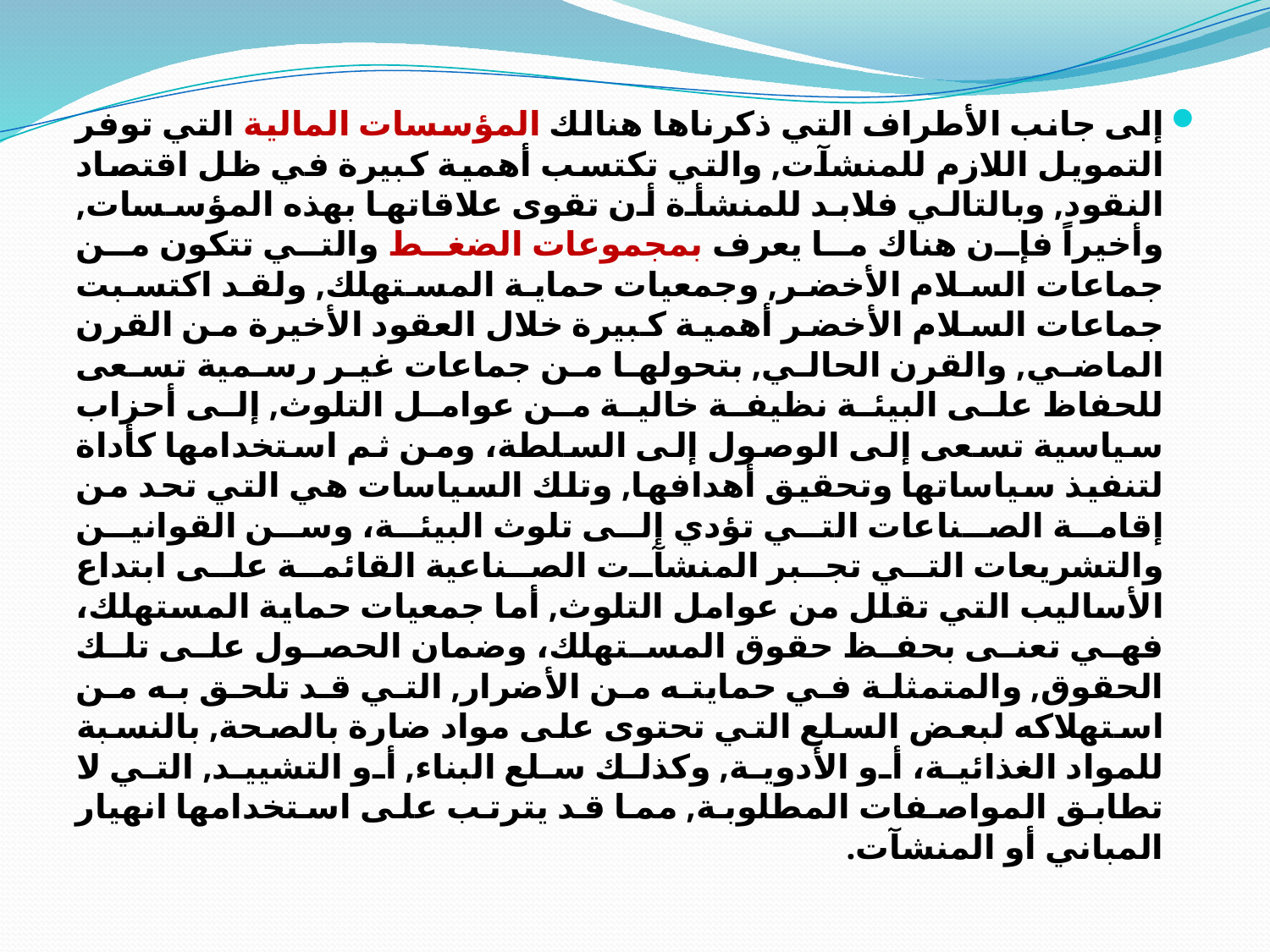

إلى جانب الأطراف التي ذكرناها هنالك المؤسسات المالية التي توفر التمويل اللازم للمنشآت, والتي تكتسب أهمية كبيرة في ظل اقتصاد النقود, وبالتالي فلابد للمنشأة أن تقوى علاقاتها بهذه المؤسسات, وأخيراً فإن هناك ما يعرف بمجموعات الضغط والتي تتكون من جماعات السلام الأخضر, وجمعيات حماية المستهلك, ولقد اكتسبت جماعات السلام الأخضر أهمية كبيرة خلال العقود الأخيرة من القرن الماضي, والقرن الحالي, بتحولها من جماعات غير رسمية تسعى للحفاظ على البيئة نظيفة خالية من عوامل التلوث, إلى أحزاب سياسية تسعى إلى الوصول إلى السلطة، ومن ثم استخدامها كأداة لتنفيذ سياساتها وتحقيق أهدافها, وتلك السياسات هي التي تحد من إقامة الصناعات التي تؤدي إلى تلوث البيئة، وسن القوانين والتشريعات التي تجبر المنشآت الصناعية القائمة على ابتداع الأساليب التي تقلل من عوامل التلوث, أما جمعيات حماية المستهلك، فهي تعنى بحفظ حقوق المستهلك، وضمان الحصول على تلك الحقوق, والمتمثلة في حمايته من الأضرار, التي قد تلحق به من استهلاكه لبعض السلع التي تحتوى على مواد ضارة بالصحة, بالنسبة للمواد الغذائية، أو الأدوية, وكذلك سلع البناء, أو التشييد, التي لا تطابق المواصفات المطلوبة, مما قد يترتب على استخدامها انهيار المباني أو المنشآت.